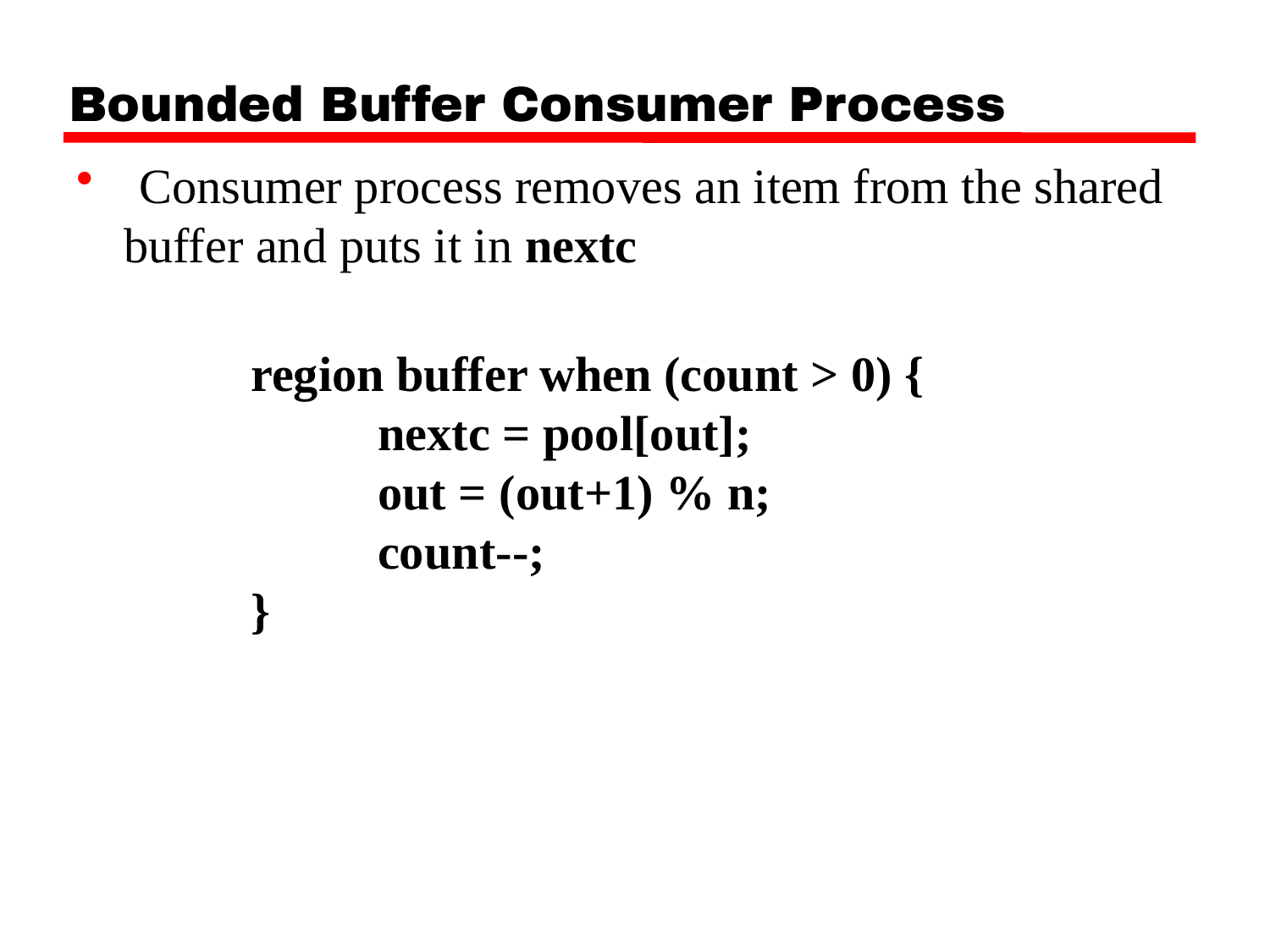

# Bounded Buffer Consumer Process
 Consumer process removes an item from the shared buffer and puts it in nextc
		region buffer when (count > 0) {				nextc = pool[out];
		out = (out+1) % n;
		count--;
	}